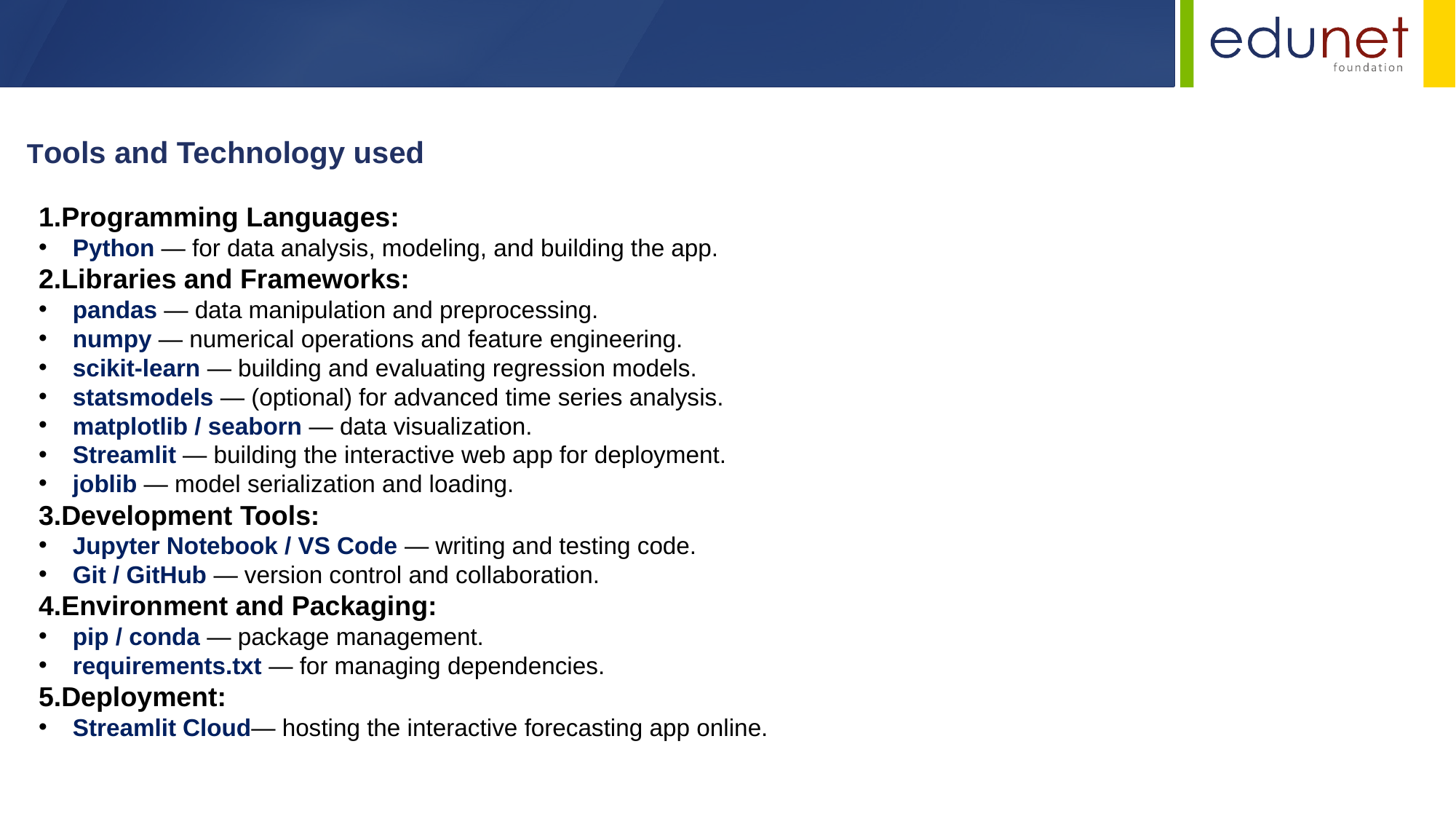

Tools and Technology used
1.Programming Languages:
Python — for data analysis, modeling, and building the app.
2.Libraries and Frameworks:
pandas — data manipulation and preprocessing.
numpy — numerical operations and feature engineering.
scikit-learn — building and evaluating regression models.
statsmodels — (optional) for advanced time series analysis.
matplotlib / seaborn — data visualization.
Streamlit — building the interactive web app for deployment.
joblib — model serialization and loading.
3.Development Tools:
Jupyter Notebook / VS Code — writing and testing code.
Git / GitHub — version control and collaboration.
4.Environment and Packaging:
pip / conda — package management.
requirements.txt — for managing dependencies.
5.Deployment:
Streamlit Cloud— hosting the interactive forecasting app online.